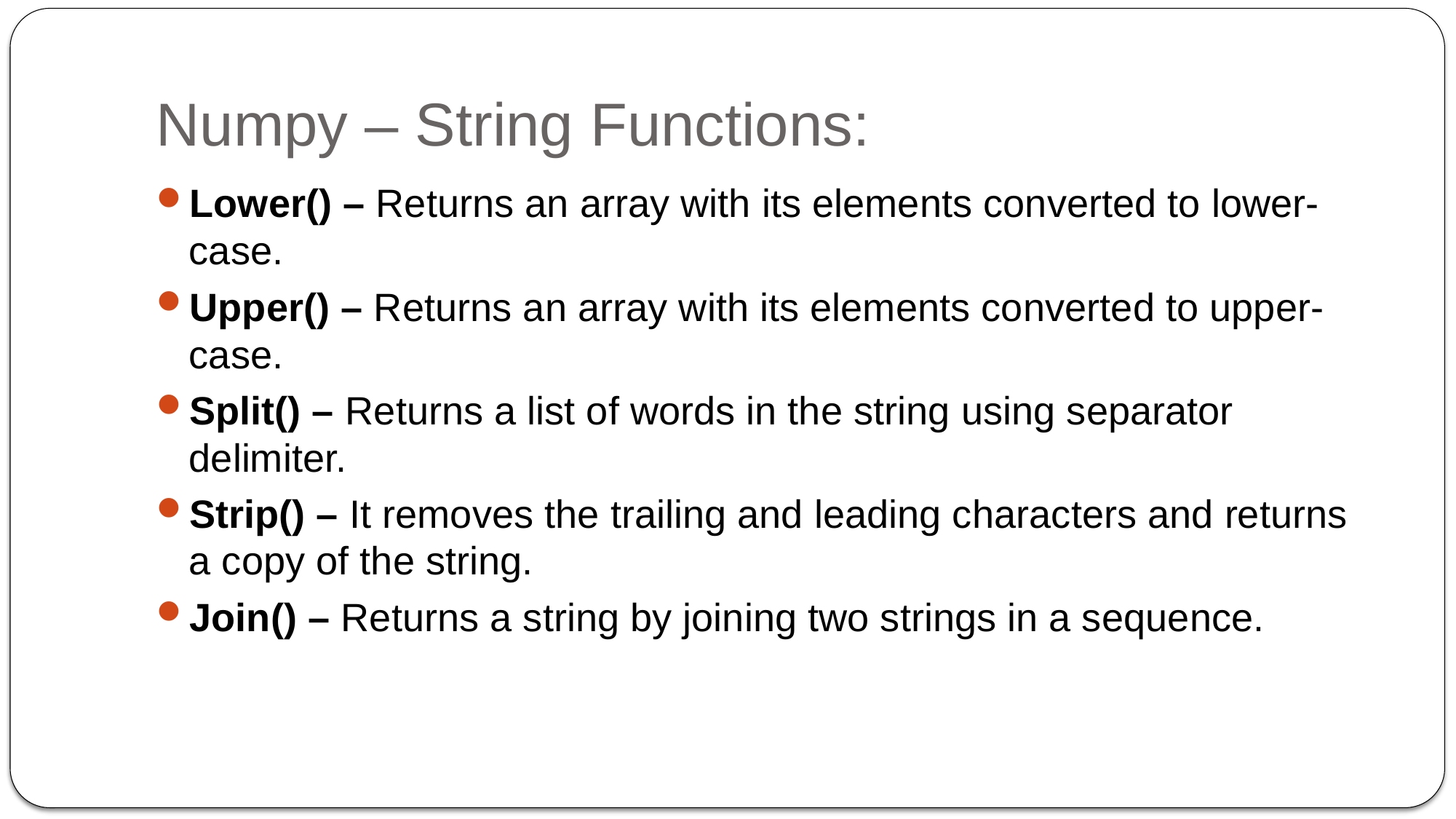

# Numpy – String Functions:
Lower() – Returns an array with its elements converted to lower-case.
Upper() – Returns an array with its elements converted to upper-case.
Split() – Returns a list of words in the string using separator delimiter.
Strip() – It removes the trailing and leading characters and returns a copy of the string.
Join() – Returns a string by joining two strings in a sequence.